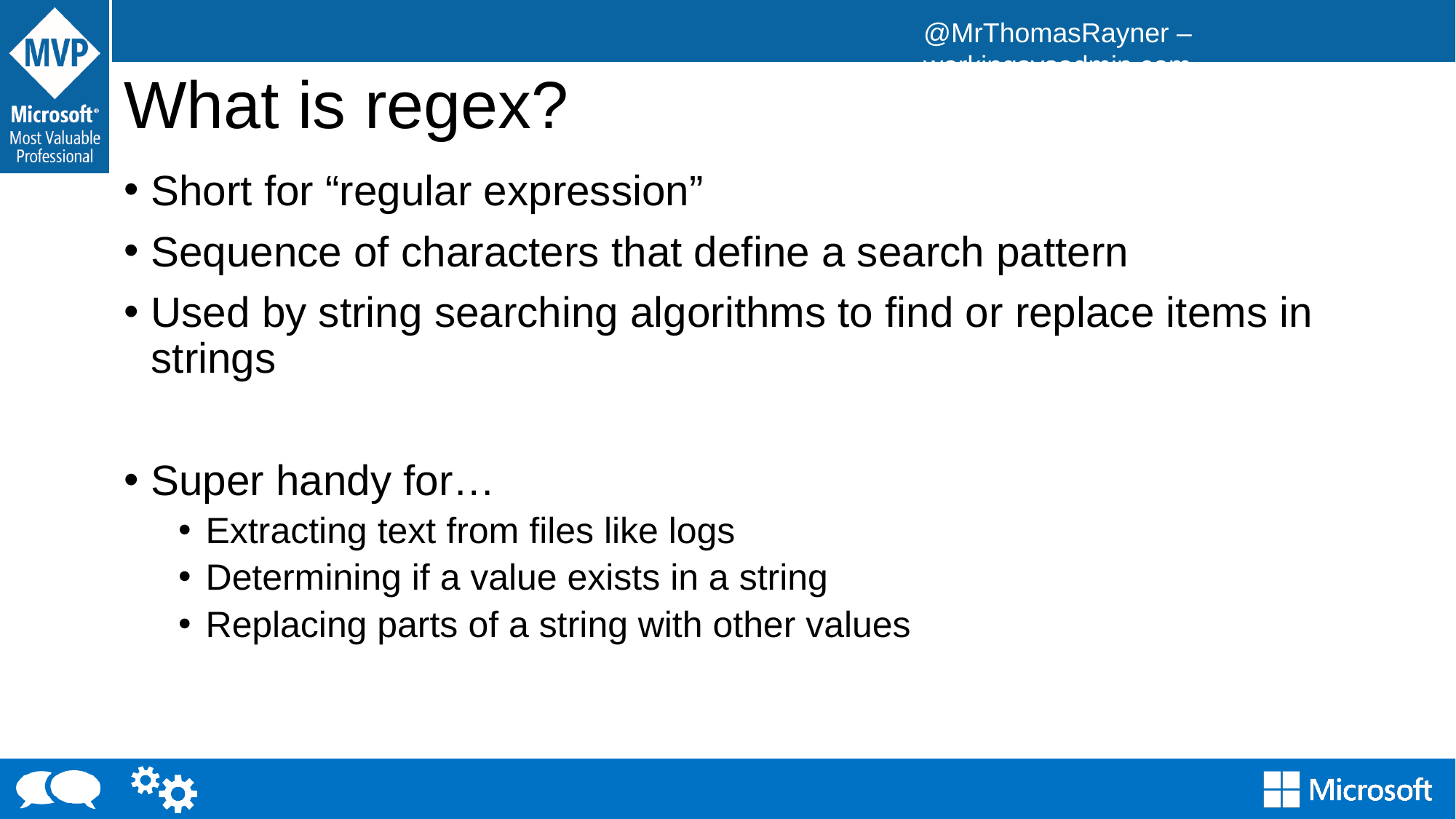

# What is regex?
Short for “regular expression”
Sequence of characters that define a search pattern
Used by string searching algorithms to find or replace items in strings

Super handy for…
Extracting text from files like logs
Determining if a value exists in a string
Replacing parts of a string with other values